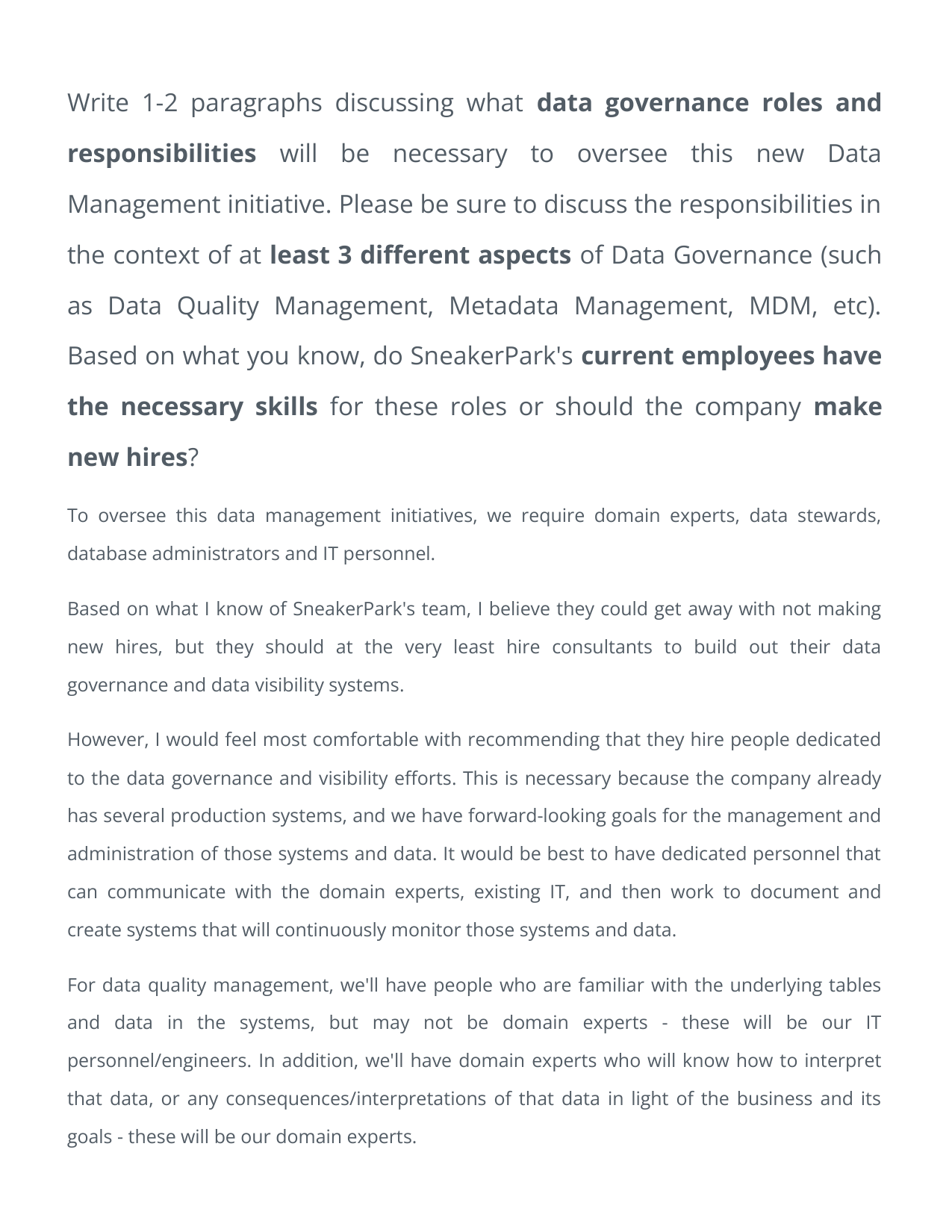

Write 1-2 paragraphs discussing what data governance roles and responsibilities will be necessary to oversee this new Data Management initiative. Please be sure to discuss the responsibilities in the context of at least 3 different aspects of Data Governance (such as Data Quality Management, Metadata Management, MDM, etc). Based on what you know, do SneakerPark's current employees have the necessary skills for these roles or should the company make new hires?
To oversee this data management initiatives, we require domain experts, data stewards, database administrators and IT personnel.
Based on what I know of SneakerPark's team, I believe they could get away with not making new hires, but they should at the very least hire consultants to build out their data governance and data visibility systems.
However, I would feel most comfortable with recommending that they hire people dedicated to the data governance and visibility efforts. This is necessary because the company already has several production systems, and we have forward-looking goals for the management and administration of those systems and data. It would be best to have dedicated personnel that can communicate with the domain experts, existing IT, and then work to document and create systems that will continuously monitor those systems and data.
For data quality management, we'll have people who are familiar with the underlying tables and data in the systems, but may not be domain experts - these will be our IT personnel/engineers. In addition, we'll have domain experts who will know how to interpret that data, or any consequences/interpretations of that data in light of the business and its goals - these will be our domain experts.